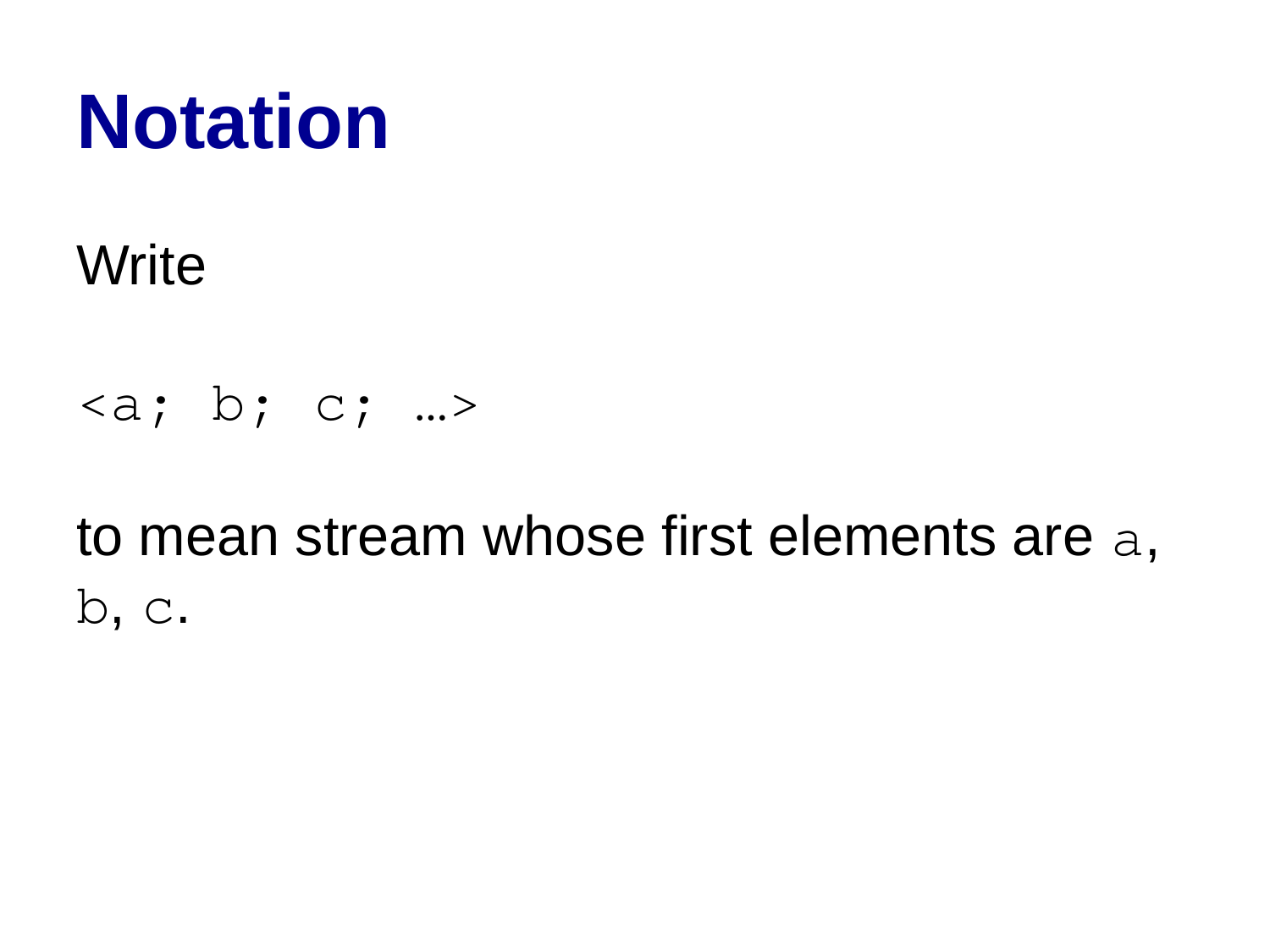

# Notation
Write

<a; b; c; …>

to mean stream whose first elements are a, b, c.